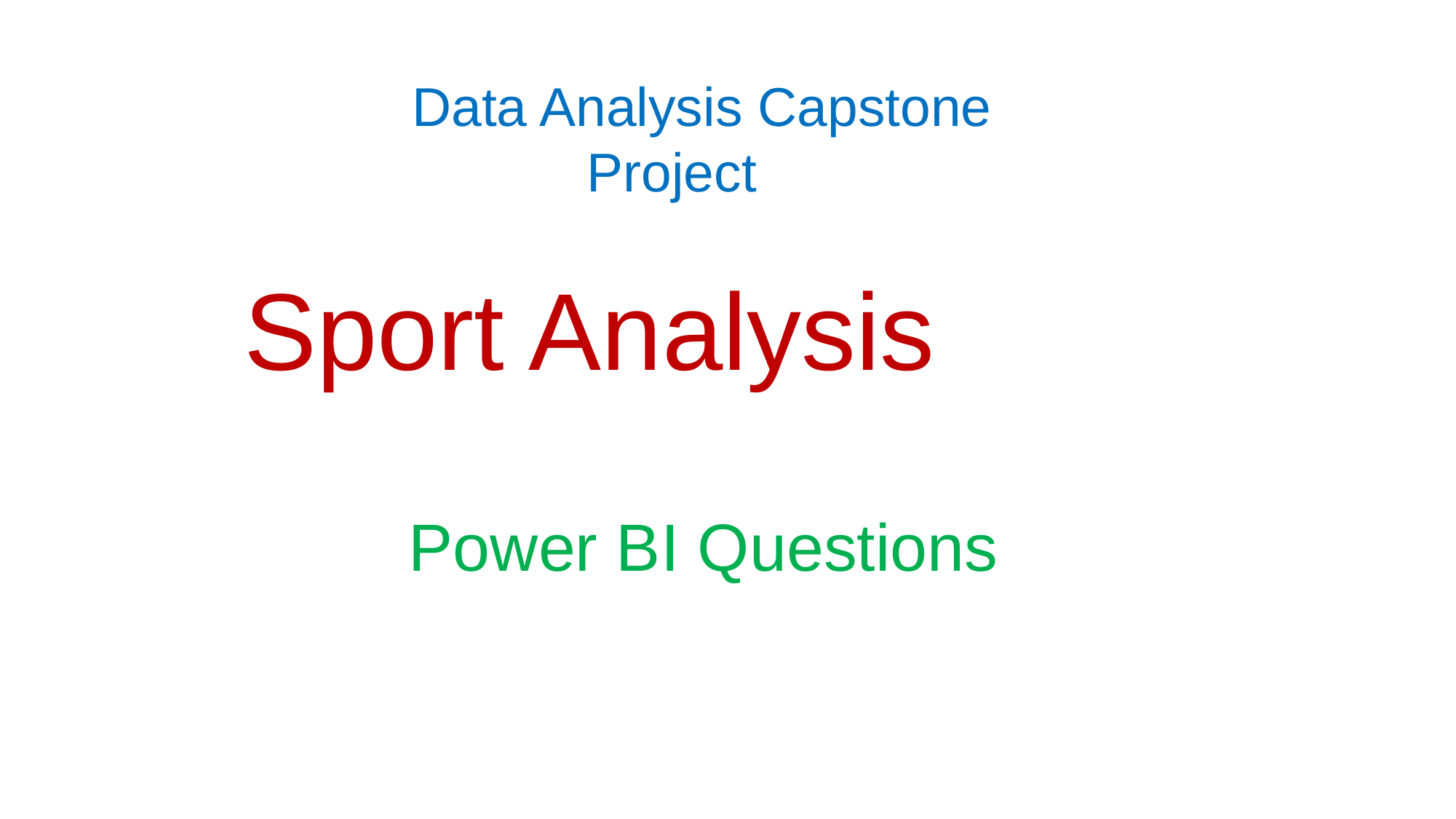

Data Analysis Capstone Project
Sport Analysis
Power BI Questions